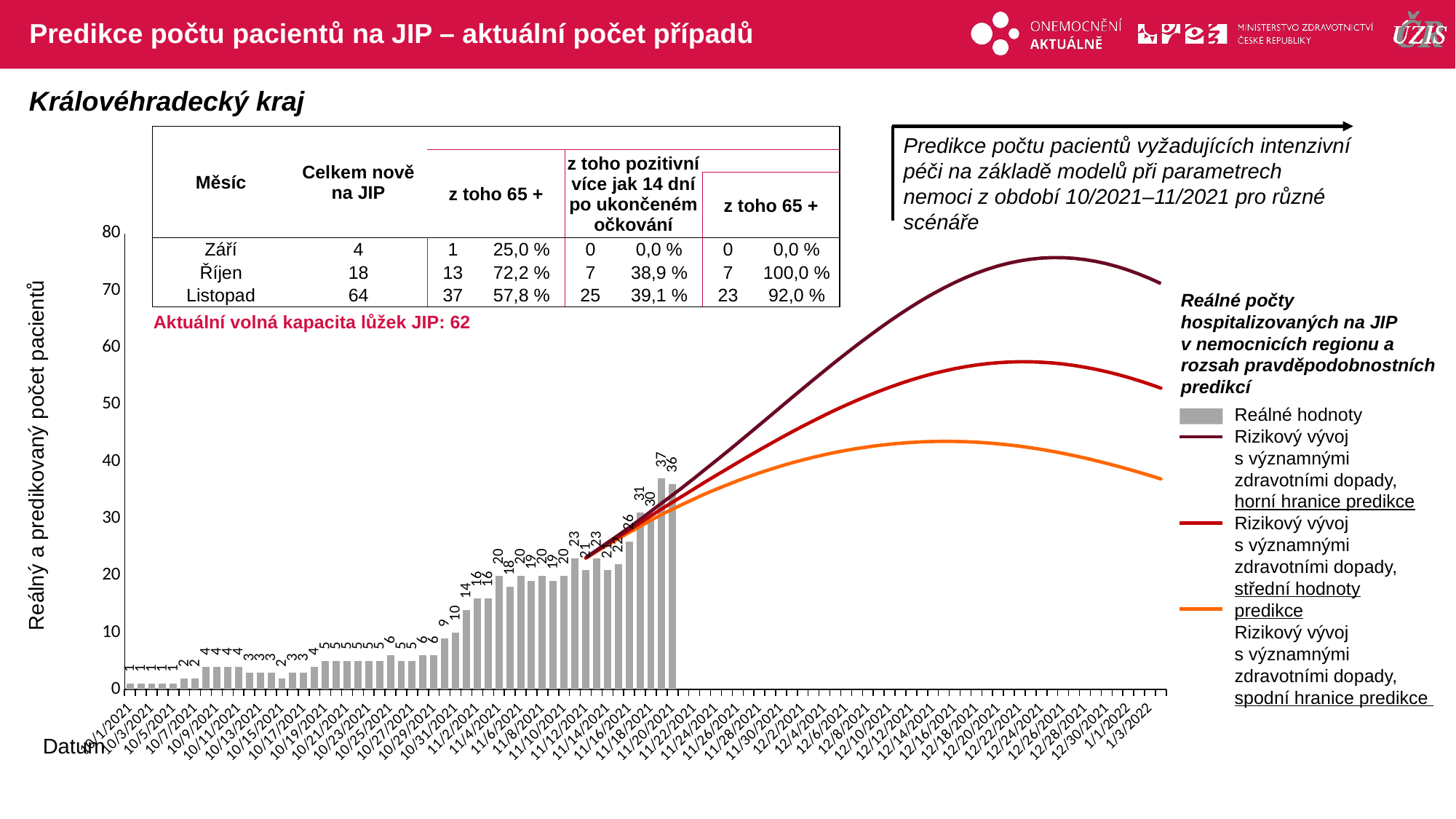

# Predikce počtu pacientů na JIP – aktuální počet případů
Královéhradecký kraj
| Měsíc | Celkem nově na JIP |  |  |  |  |  |  |
| --- | --- | --- | --- | --- | --- | --- | --- |
|  |  | z toho 65 + |  | z toho pozitivní více jak 14 dní po ukončeném očkování |  |  |  |
|  |  |  |  |  |  | z toho 65 + |  |
| Září | 4 | 1 | 25,0 % | 0 | 0,0 % | 0 | 0,0 % |
| Říjen | 18 | 13 | 72,2 % | 7 | 38,9 % | 7 | 100,0 % |
| Listopad | 64 | 37 | 57,8 % | 25 | 39,1 % | 23 | 92,0 % |
| Aktuální volná kapacita lůžek JIP: 62 |  |  |  |  |  |  |  |
Predikce počtu pacientů vyžadujících intenzivní péči na základě modelů při parametrech nemoci z období 10/2021–11/2021 pro různé scénáře

### Chart

| Category |  |  |  |  |  |  |
|---|---|---|---|---|---|---|
| 44470 | 1.0 | None | None | None | None | None |
| 44471 | 1.0 | None | None | None | None | None |
| 44472 | 1.0 | None | None | None | None | None |
| 44473 | 1.0 | None | None | None | None | None |
| 44474 | 1.0 | None | None | None | None | None |
| 44475 | 2.0 | None | None | None | None | None |
| 44476 | 2.0 | None | None | None | None | None |
| 44477 | 4.0 | None | None | None | None | None |
| 44478 | 4.0 | None | None | None | None | None |
| 44479 | 4.0 | None | None | None | None | None |
| 44480 | 4.0 | None | None | None | None | None |
| 44481 | 3.0 | None | None | None | None | None |
| 44482 | 3.0 | None | None | None | None | None |
| 44483 | 3.0 | None | None | None | None | None |
| 44484 | 2.0 | None | None | None | None | None |
| 44485 | 3.0 | None | None | None | None | None |
| 44486 | 3.0 | None | None | None | None | None |
| 44487 | 4.0 | None | None | None | None | None |
| 44488 | 5.0 | None | None | None | None | None |
| 44489 | 5.0 | None | None | None | None | None |
| 44490 | 5.0 | None | None | None | None | None |
| 44491 | 5.0 | None | None | None | None | None |
| 44492 | 5.0 | None | None | None | None | None |
| 44493 | 5.0 | None | None | None | None | None |
| 44494 | 6.0 | None | None | None | None | None |
| 44495 | 5.0 | None | None | None | None | None |
| 44496 | 5.0 | None | None | None | None | None |
| 44497 | 6.0 | None | None | None | None | None |
| 44498 | 6.0 | None | None | None | None | None |
| 44499 | 9.0 | None | None | None | None | None |
| 44500 | 10.0 | None | None | None | None | None |
| 44501 | 14.0 | None | None | None | None | None |
| 44502 | 16.0 | None | None | None | None | None |
| 44503 | 16.0 | None | None | None | None | None |
| 44504 | 20.0 | None | None | None | None | None |
| 44505 | 18.0 | None | None | None | None | None |
| 44506 | 20.0 | None | None | None | None | None |
| 44507 | 19.0 | None | None | None | None | None |
| 44508 | 20.0 | None | None | None | None | None |
| 44509 | 19.0 | None | None | None | None | None |
| 44510 | 20.0 | None | None | None | None | None |
| 44511 | 23.0 | None | None | None | None | None |
| 44512 | 21.0 | None | 23.029472561581656 | 23.074925303711794 | 23.120635973179844 | None |
| 44513 | 23.0 | None | 24.219167586284662 | 24.328269532075097 | 24.43830910473903 | None |
| 44514 | 21.0 | None | 25.37290062734364 | 25.566109113544112 | 25.761653303005495 | None |
| 44515 | 22.0 | None | 26.463377645460067 | 26.76313717672302 | 27.06771421558794 | None |
| 44516 | 26.0 | None | 27.541074621914234 | 27.971104810096428 | 28.409940531123972 | None |
| 44517 | 31.0 | None | 28.623611029136526 | 29.209643397520964 | 29.81045086279571 | None |
| 44518 | 30.0 | None | 29.68612080591584 | 30.454296839766386 | 31.24571039580271 | None |
| 44519 | 37.0 | None | 30.714076008202092 | 31.691467504679334 | 32.70359595702582 | None |
| 44520 | 36.0 | None | 31.645424664855586 | 32.85904834011683 | 34.12250535421877 | None |
| 44521 | None | None | 32.55886147992062 | 34.03598277010427 | 35.582199648001634 | None |
| 44522 | None | None | 33.44488338678715 | 35.212498525727455 | 37.073200039123 | None |
| 44523 | None | None | 34.32110708644026 | 36.405442555509694 | 38.61212330110578 | None |
| 44524 | None | None | 35.119108734473784 | 37.54571283733769 | 40.129693413233255 | None |
| 44525 | None | None | 35.87858549745397 | 38.67180313025009 | 41.66365450949108 | None |
| 44526 | None | None | 36.628401229994665 | 39.8115257556788 | 43.24116580152682 | None |
| 44527 | None | None | 37.331095969665185 | 40.925904365780795 | 44.82206099181664 | None |
| 44528 | None | None | 37.99273352837358 | 42.01933394291357 | 46.40931363016813 | None |
| 44529 | None | None | 38.61229886821464 | 43.08822108964418 | 47.99690638749249 | None |
| 44530 | None | None | 39.213992996038215 | 44.15525502418738 | 49.606070885497815 | None |
| 44531 | None | None | 39.76735490315742 | 45.187316180558184 | 51.20096923619559 | None |
| 44532 | None | None | 40.27485580010307 | 46.184926568877955 | 52.77999840555695 | None |
| 44533 | None | None | 40.747342253227174 | 47.15703072873806 | 54.349906980958416 | None |
| 44534 | None | None | 41.1947425738997 | 48.111188043875885 | 55.915470940604536 | None |
| 44535 | None | None | 41.59490616730453 | 49.022804349523625 | 57.449126833420564 | None |
| 44536 | None | None | 41.95140043747786 | 49.89324296601227 | 58.949401100860456 | None |
| 44537 | None | None | 42.272091227727216 | 50.72839483504154 | 60.419466266462834 | None |
| 44538 | None | None | 42.55873944188296 | 51.52780423788664 | 61.8558033416933 | None |
| 44539 | None | None | 42.80875741919482 | 52.286689555718226 | 63.25049635229145 | None |
| 44540 | None | None | 43.02021559650396 | 53.00085188748235 | 64.59605351523294 | None |
| 44541 | None | None | 43.20035458575914 | 53.67533244980246 | 65.89422180996687 | None |
| 44542 | None | None | 43.341604285104665 | 54.300287413884035 | 67.131733998603 | None |
| 44543 | None | None | 43.444291129262396 | 54.874068253934986 | 68.30377754416331 | None |
| 44544 | None | None | 43.50435004174838 | 55.39062096193919 | 69.40109420930388 | None |
| 44545 | None | None | 43.52822313961508 | 55.854632621692474 | 70.42539050381626 | None |
| 44546 | None | None | 43.51610402516073 | 56.26454558538818 | 71.37213802720282 | None |
| 44547 | None | None | 43.467954736734264 | 56.618678765300416 | 72.23681543183551 | None |
| 44548 | None | None | 43.38238631351457 | 56.913973192523315 | 73.01353479692114 | None |
| 44549 | None | None | 43.25850841733474 | 57.148075057961634 | 73.6973743359315 | None |
| 44550 | None | None | 43.09835097447383 | 57.3218237274671 | 74.28694840717122 | None |
| 44551 | None | None | 42.90301010180444 | 57.43517786385814 | 74.78012696619633 | None |
| 44552 | None | None | 42.67290481316185 | 57.48756518077986 | 75.17449044094148 | None |
| 44553 | None | None | 42.40812064723943 | 57.47822891174215 | 75.46769016931242 | None |
| 44554 | None | None | 42.109809655244575 | 57.40762778328306 | 75.65885772091198 | None |
| 44555 | None | None | 41.779047157122605 | 57.276297993535366 | 75.747479547536 | None |
| 44556 | None | None | 41.41695179483098 | 57.08497223517957 | 75.73352068955589 | None |
| 44557 | None | None | 41.024459519856066 | 56.83435409026842 | 75.61720346394267 | None |
| 44558 | None | None | 40.602831148783125 | 56.52562235774624 | 75.39951032271274 | None |
| 44559 | None | None | 40.15319381279372 | 56.159968457689544 | 75.081716822916 | None |
| 44560 | None | None | 39.67661104227476 | 55.738660372210944 | 74.66544721537356 | None |
| 44561 | None | None | 39.174388818218915 | 55.263343268312944 | 74.15296582564883 | None |
| 44562 | None | None | 38.64797910948096 | 54.73593801754846 | 73.54706489594192 | None |
| 44563 | None | None | 38.098779733029865 | 54.15843410651436 | 72.85084340478406 | None |
| 44564 | None | None | 37.528168142350296 | 53.53291472049939 | 72.06771490154782 | None |
| 44565 | None | None | 36.937575836106774 | 52.861619018896405 | 71.20145143020804 | None |
Reálné počty hospitalizovaných na JIP v nemocnicích regionu a rozsah pravděpodobnostních predikcí
Reálné hodnoty
Rizikový vývoj s významnými zdravotními dopady, horní hranice predikce Rizikový vývoj s významnými zdravotními dopady, střední hodnoty predikce
Rizikový vývoj s významnými zdravotními dopady, spodní hranice predikce

Reálný a predikovaný počet pacientů
Datum